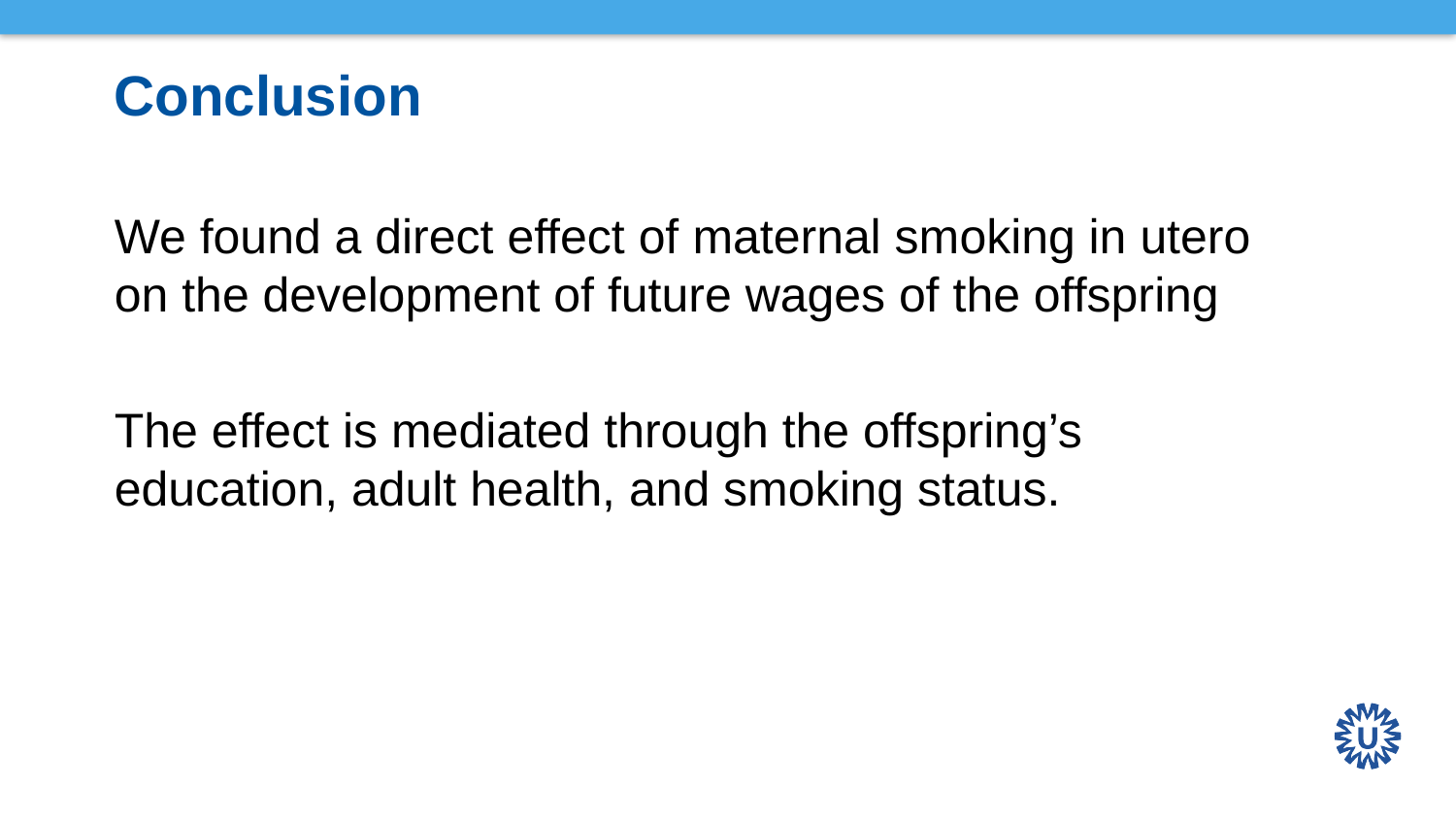

# Conclusion
We found a direct effect of maternal smoking in utero on the development of future wages of the offspring

The effect is mediated through the offspring’s education, adult health, and smoking status.